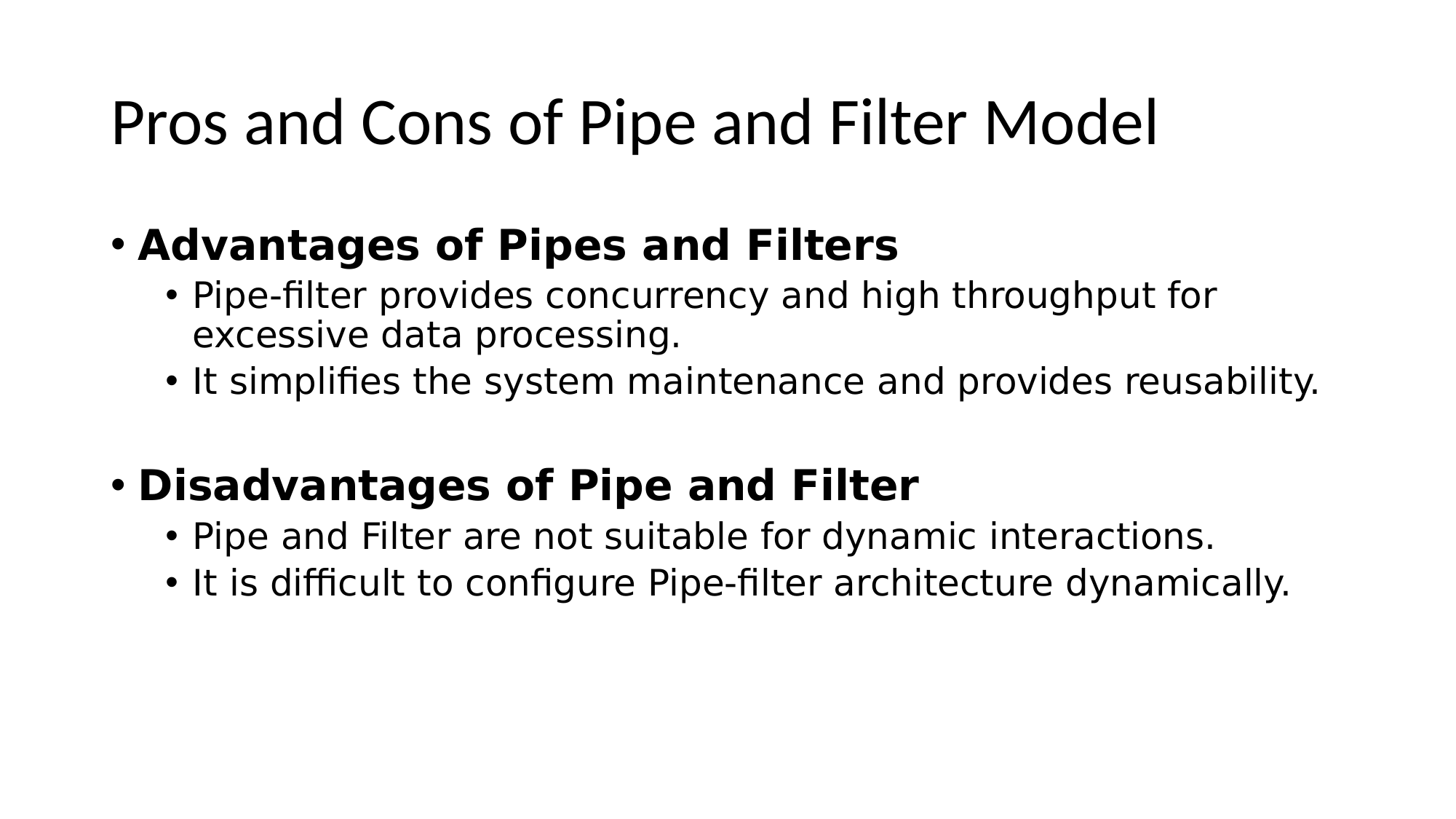

# Pros and Cons of Pipe and Filter Model
Advantages of Pipes and Filters
Pipe-filter provides concurrency and high throughput for excessive data processing.
It simplifies the system maintenance and provides reusability.

Disadvantages of Pipe and Filter
Pipe and Filter are not suitable for dynamic interactions.
It is difficult to configure Pipe-filter architecture dynamically.